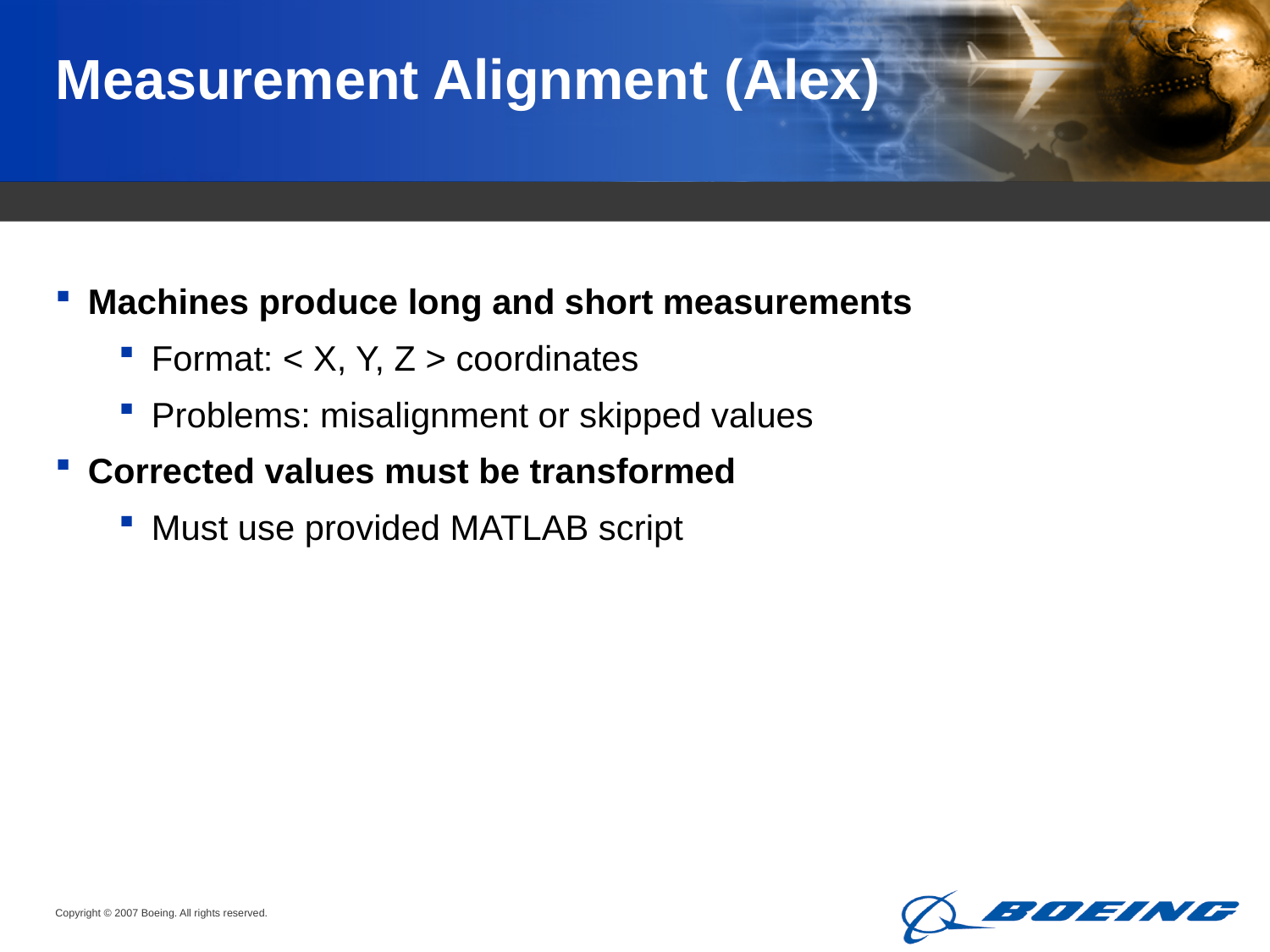

# Measurement Alignment (Alex)
Machines produce long and short measurements
Format: < X, Y, Z > coordinates
Problems: misalignment or skipped values
Corrected values must be transformed
Must use provided MATLAB script